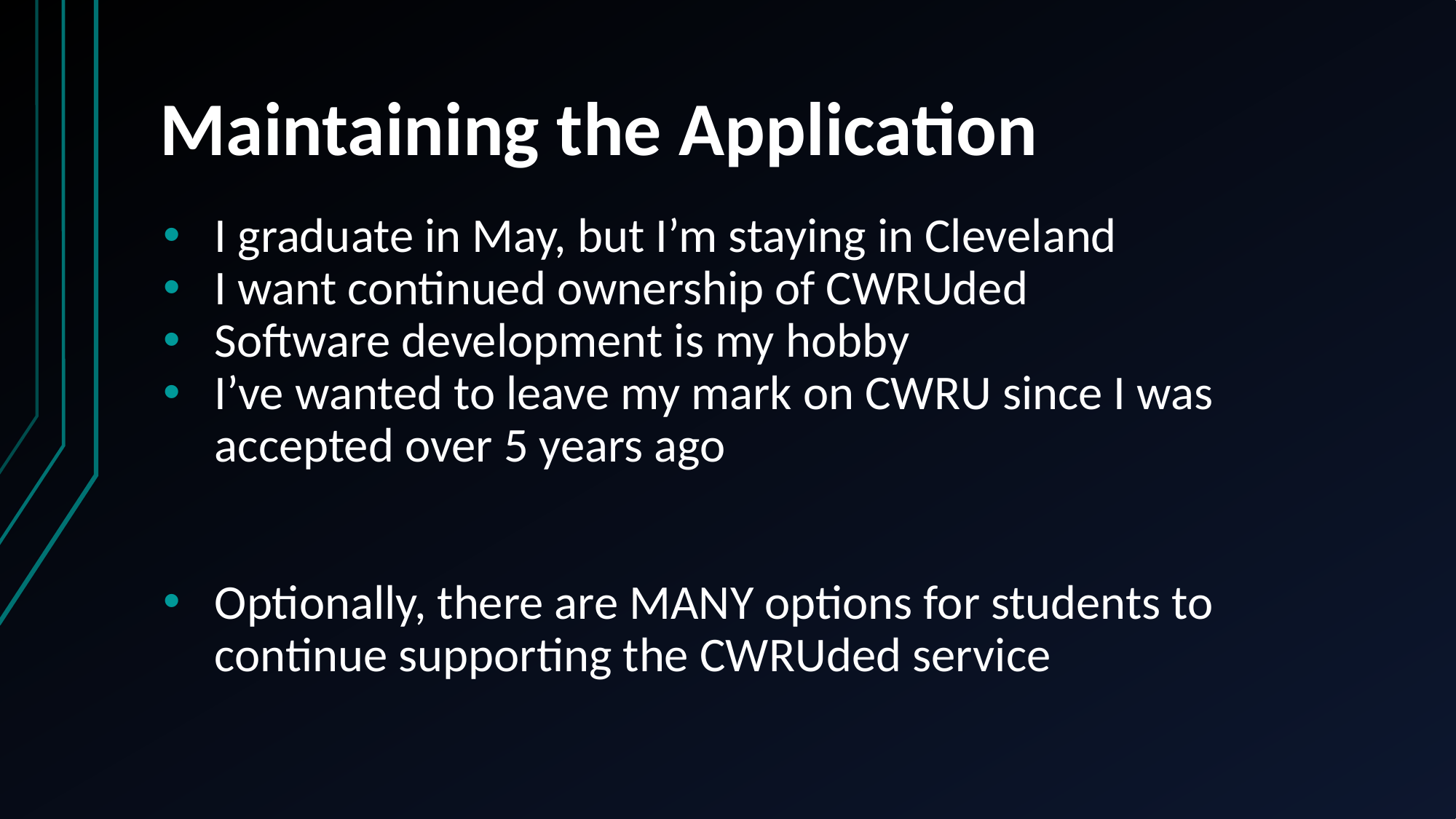

# Maintaining the Application
I graduate in May, but I’m staying in Cleveland
I want continued ownership of CWRUded
Software development is my hobby
I’ve wanted to leave my mark on CWRU since I was accepted over 5 years ago
Optionally, there are MANY options for students to continue supporting the CWRUded service